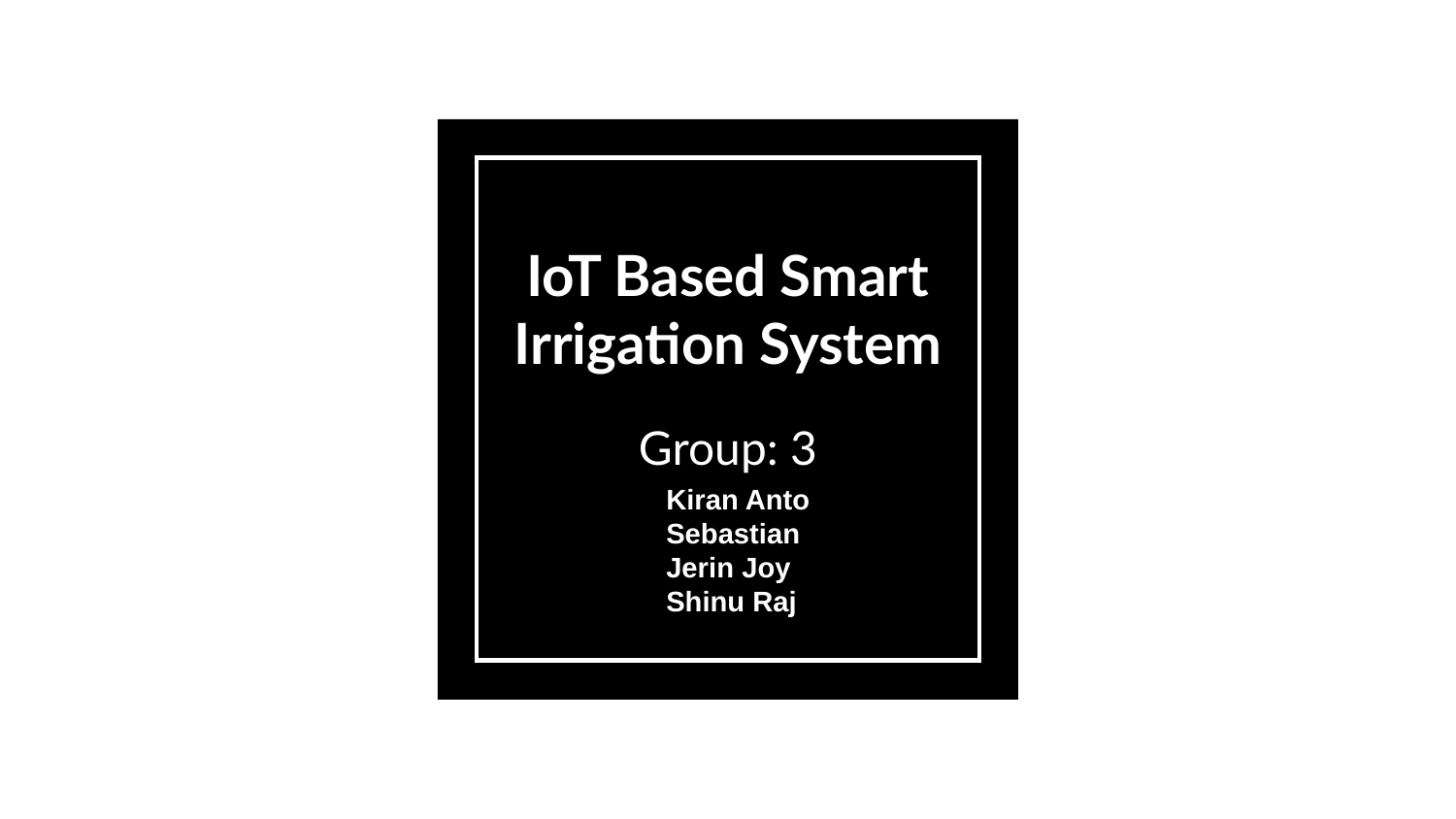

IoT Based Smart Irrigation System
Group: 3
Kiran Anto Sebastian
Jerin Joy
Shinu Raj